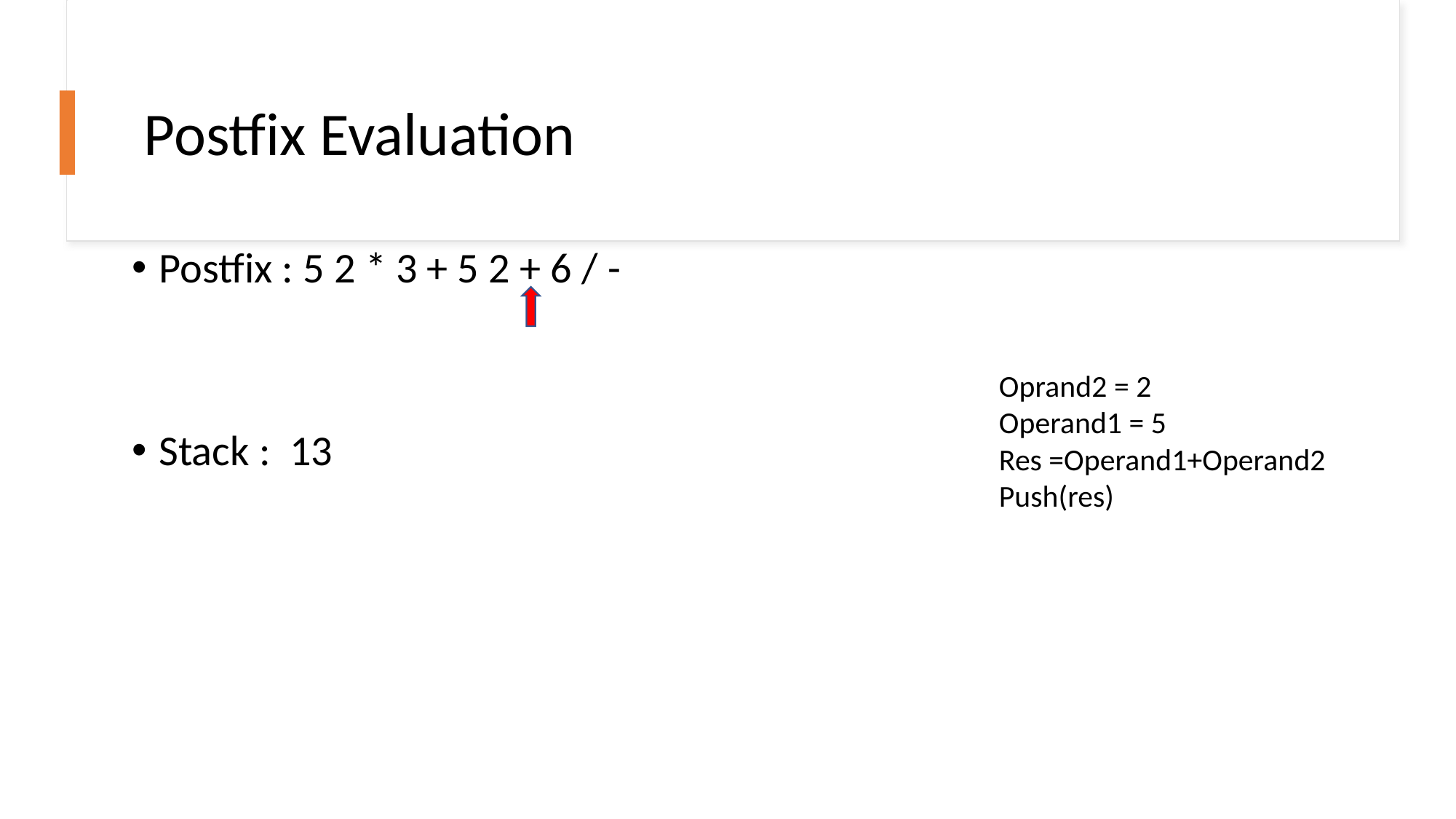

# Postfix Evaluation

Postfix : 5 2 * 3 + 5 2 + 6 / -

Stack :  13

Oprand2 = 2
Operand1 = 5
Res =Operand1+Operand2
Push(res)